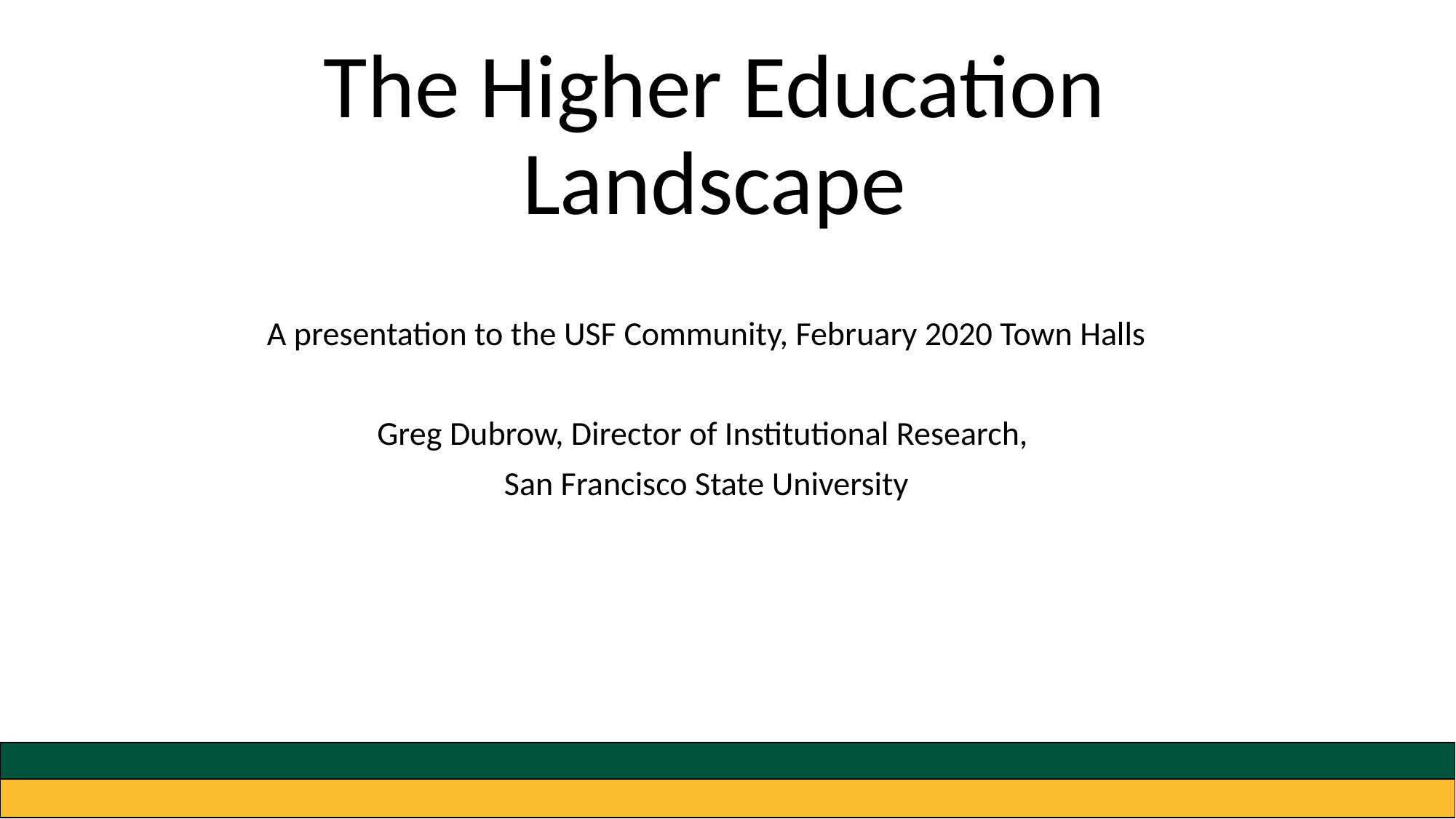

# The Higher Education Landscape
A presentation to the USF Community, February 2020 Town Halls

Greg Dubrow, Director of Institutional Research,
San Francisco State University